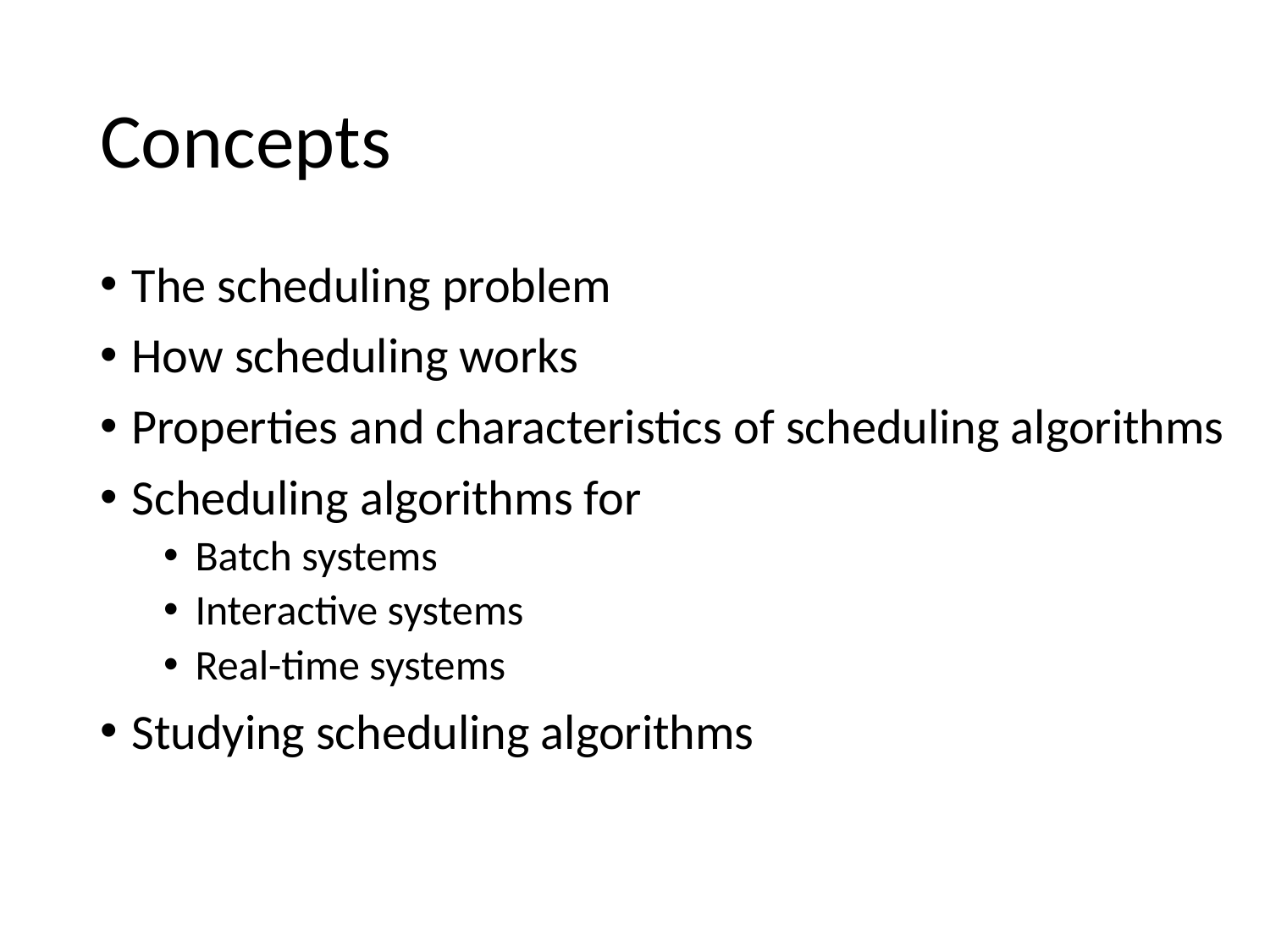

# Concepts
The scheduling problem
How scheduling works
Properties and characteristics of scheduling algorithms
Scheduling algorithms for
Batch systems
Interactive systems
Real-time systems
Studying scheduling algorithms